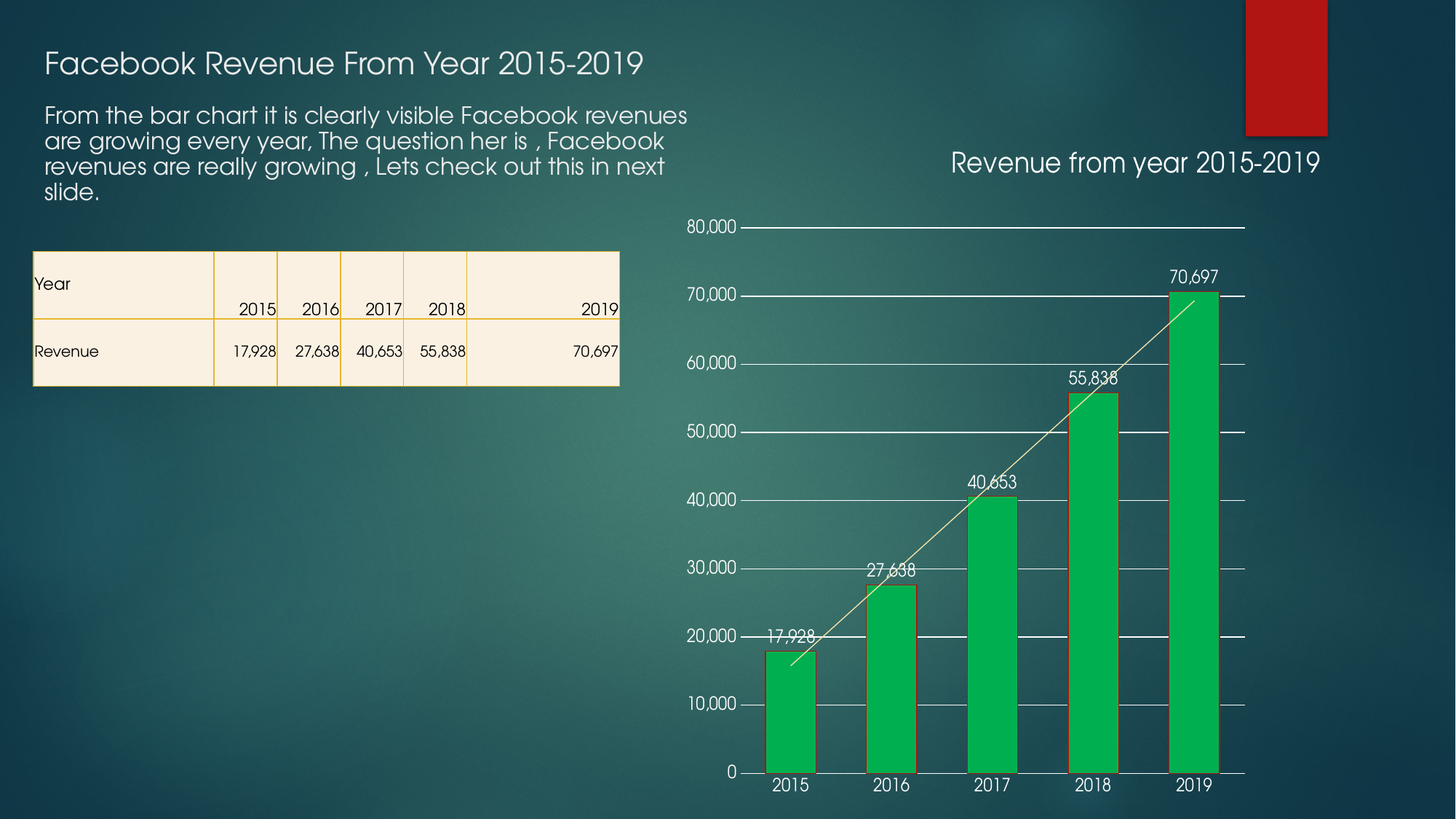

# Facebook Revenue From Year 2015-2019 From the bar chart it is clearly visible Facebook revenues are growing every year, The question her is , Facebook revenues are really growing , Lets check out this in next slide.

### Chart: Revenue from year 2015-2019

| Category |  |
|---|---|
| 2015 | 17928.0 |
| 2016 | 27638.0 |
| 2017 | 40653.0 |
| 2018 | 55838.0 |
| 2019 | 70697.0 |
| Year | 2015 | 2016 | 2017 | 2018 | 2019 |
| --- | --- | --- | --- | --- | --- |
| Revenue | 17,928 | 27,638 | 40,653 | 55,838 | 70,697 |